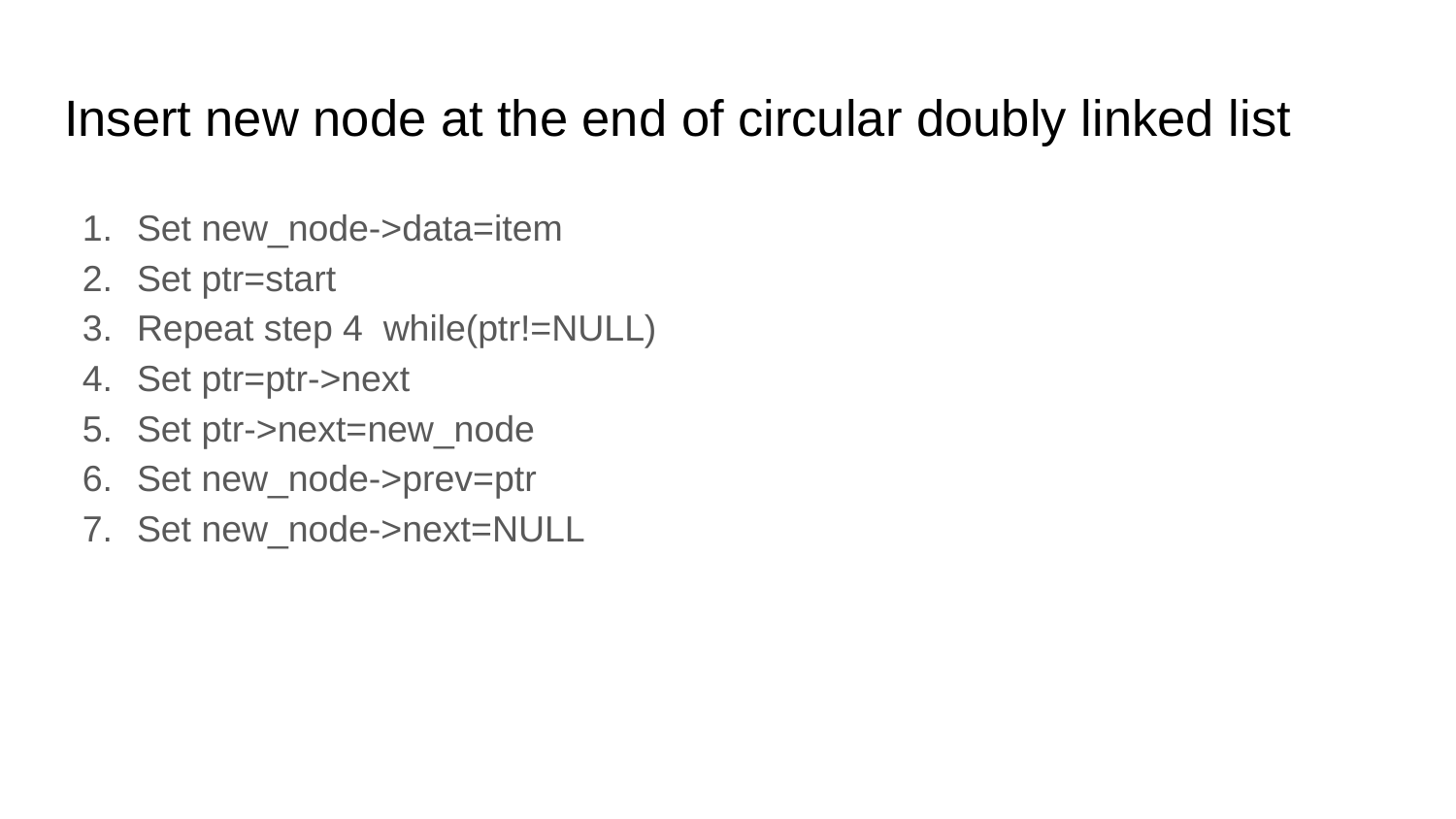

# Insert new node at the end of circular doubly linked list
Set new_node->data=item
Set ptr=start
Repeat step 4  while(ptr!=NULL)
Set ptr=ptr->next
Set ptr->next=new_node
Set new_node->prev=ptr
Set new_node->next=NULL